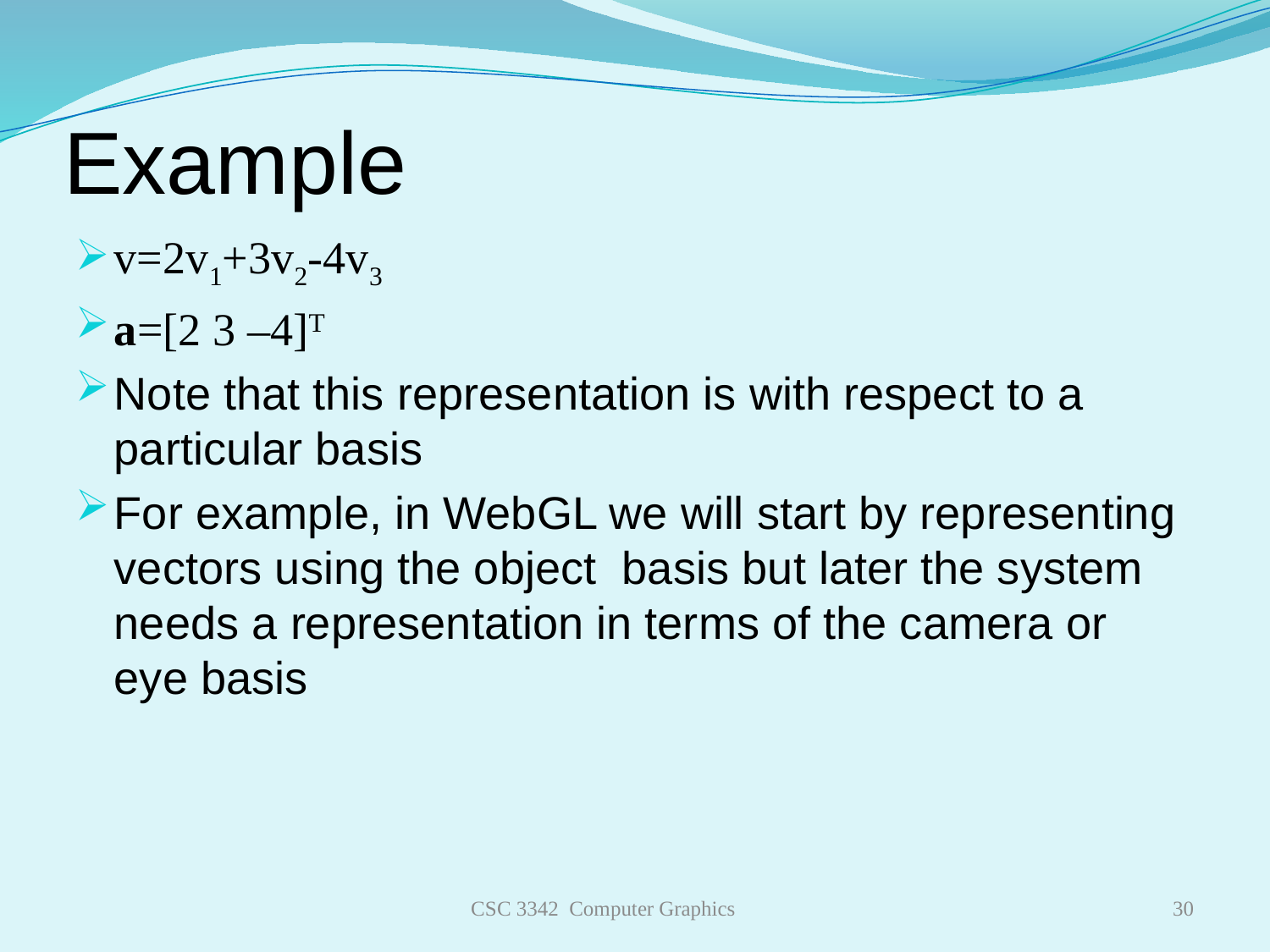

# Example
v=2v1+3v2-4v3
a=[2 3 –4]T
Note that this representation is with respect to a particular basis
For example, in WebGL we will start by representing vectors using the object  basis but later the system needs a representation in terms of the camera or eye basis
CSC 3342  Computer Graphics
30